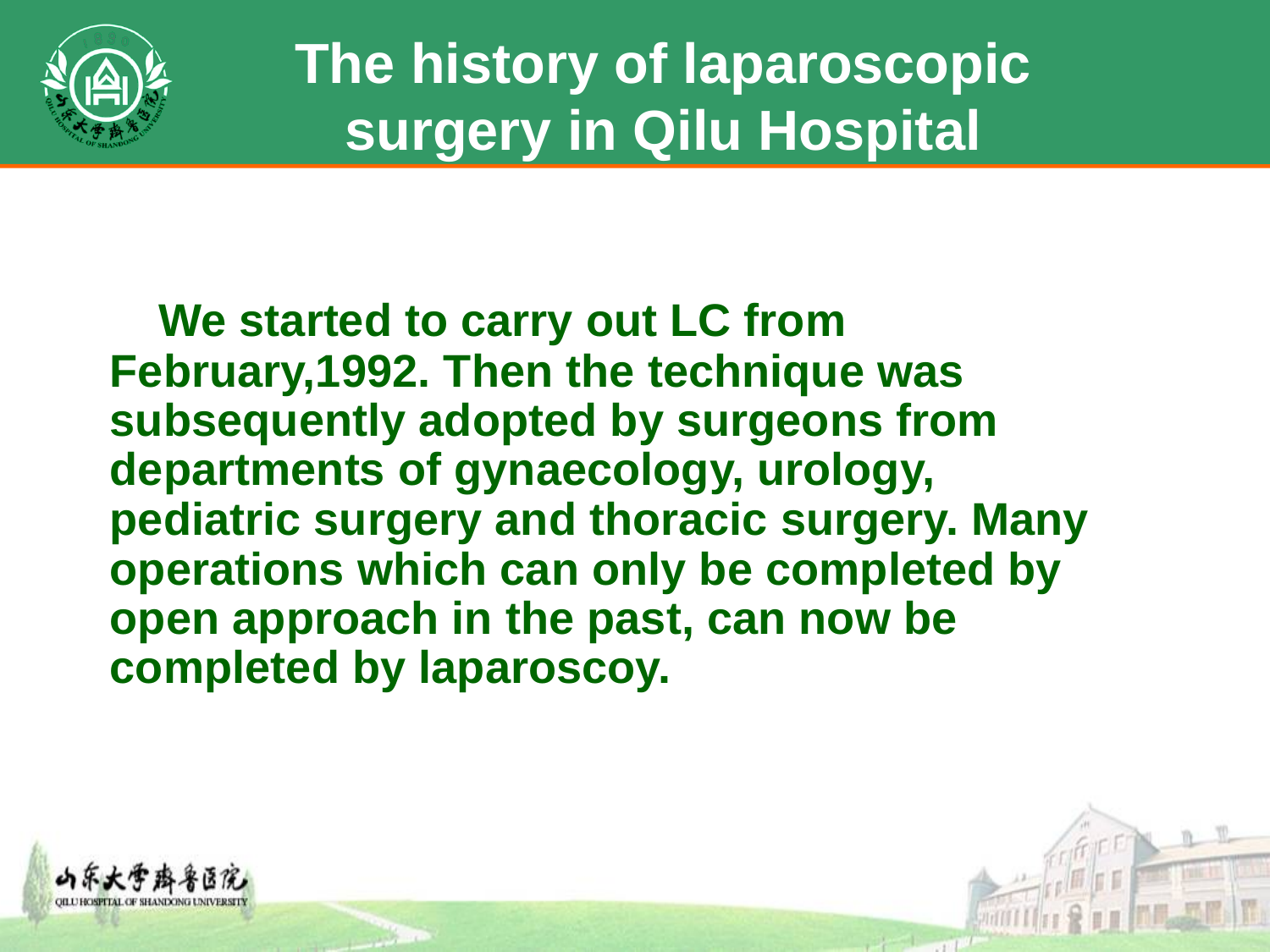

# The history of laparoscopic surgery in Qilu Hospital
       We started to carry out LC from February,1992. Then the technique was subsequently adopted by surgeons from departments of gynaecology, urology, pediatric surgery and thoracic surgery. Many operations which can only be completed by open approach in the past, can now be completed by laparoscoy.